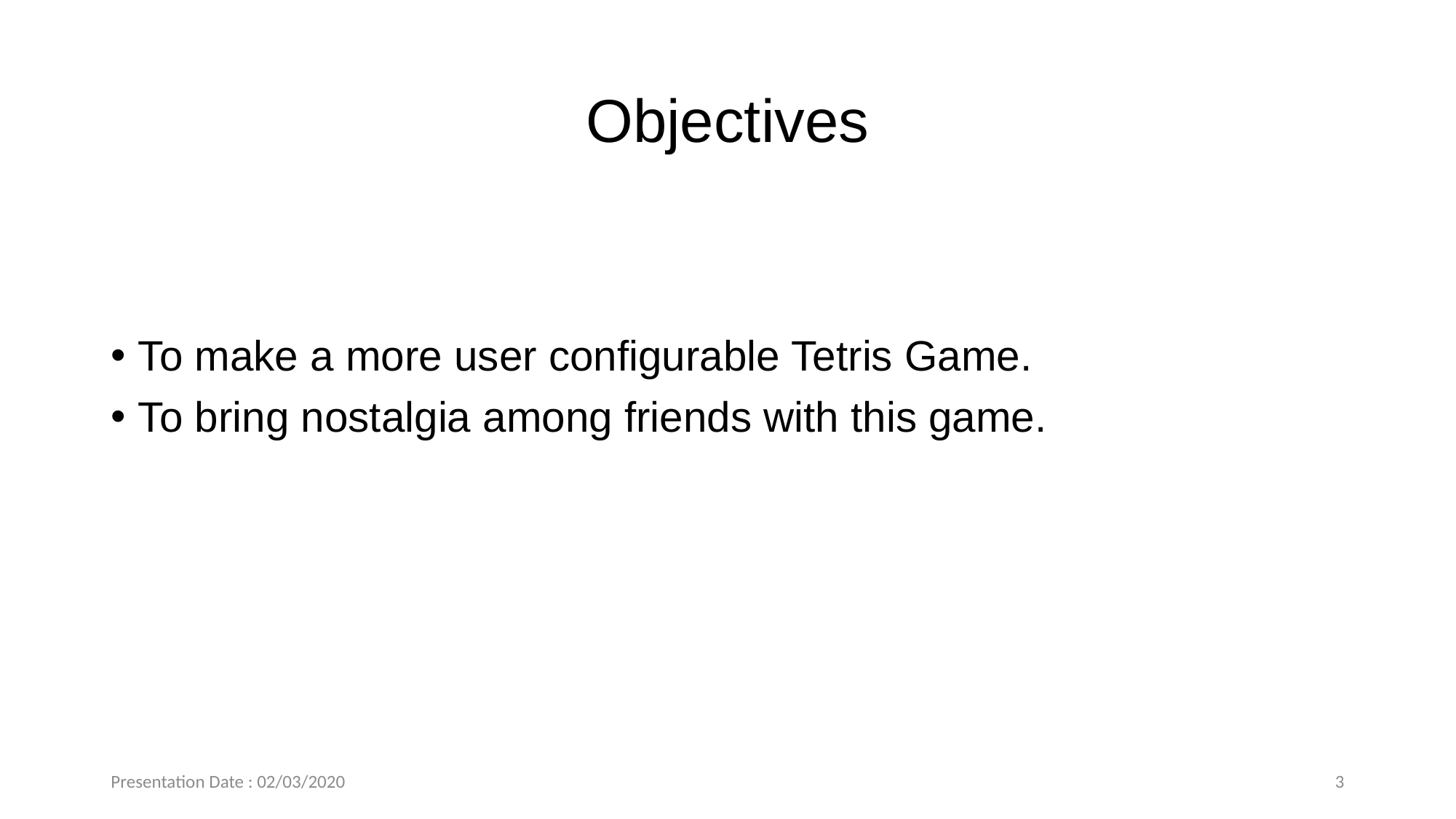

# Objectives

To make a more user configurable Tetris Game.
To bring nostalgia among friends with this game.

Presentation Date : 02/03/2020
3